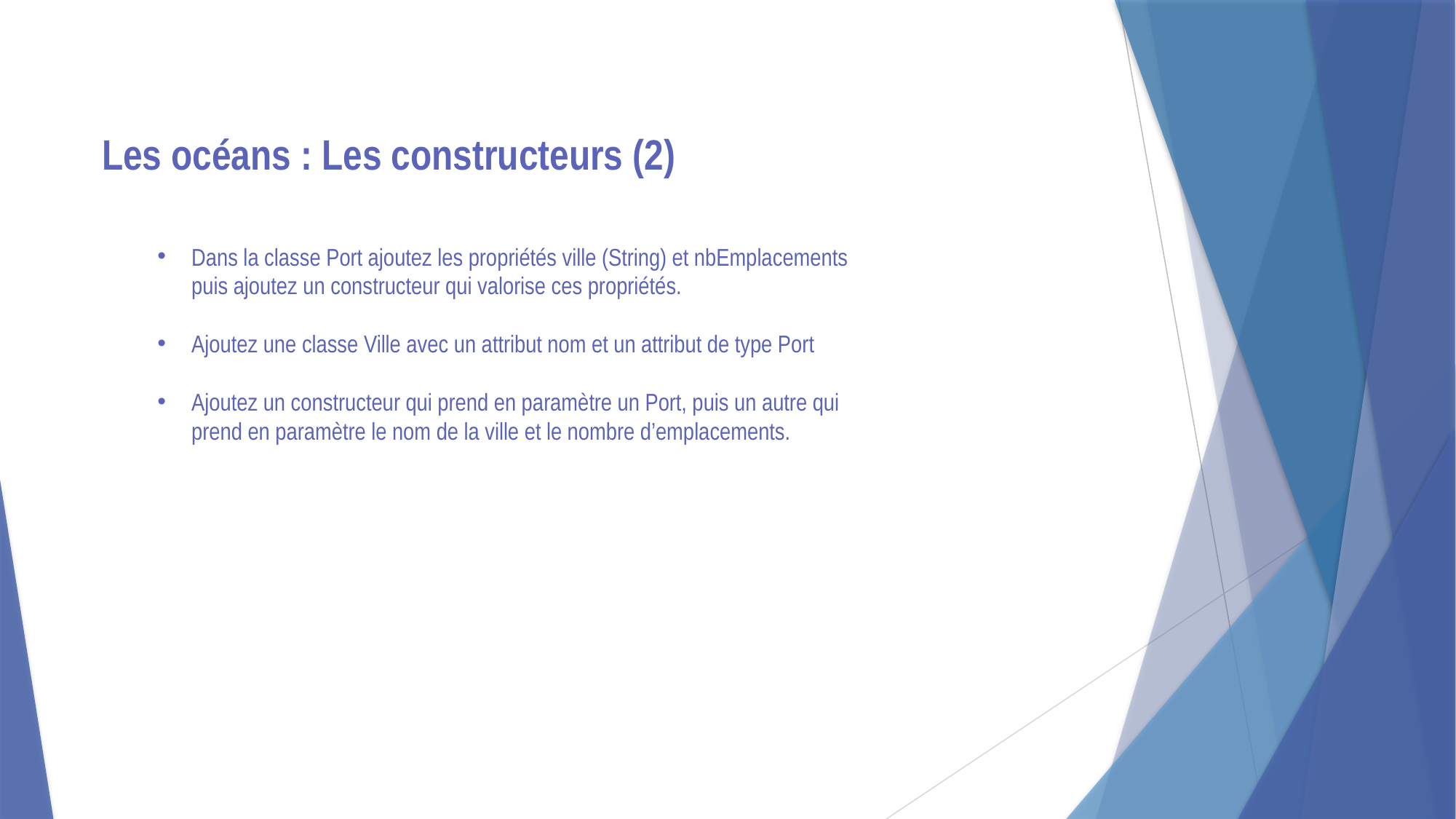

Les océans : Les constructeurs (2)
Dans la classe Port ajoutez les propriétés ville (String) et nbEmplacements puis ajoutez un constructeur qui valorise ces propriétés.

Ajoutez une classe Ville avec un attribut nom et un attribut de type Port

Ajoutez un constructeur qui prend en paramètre un Port, puis un autre qui prend en paramètre le nom de la ville et le nombre d’emplacements.